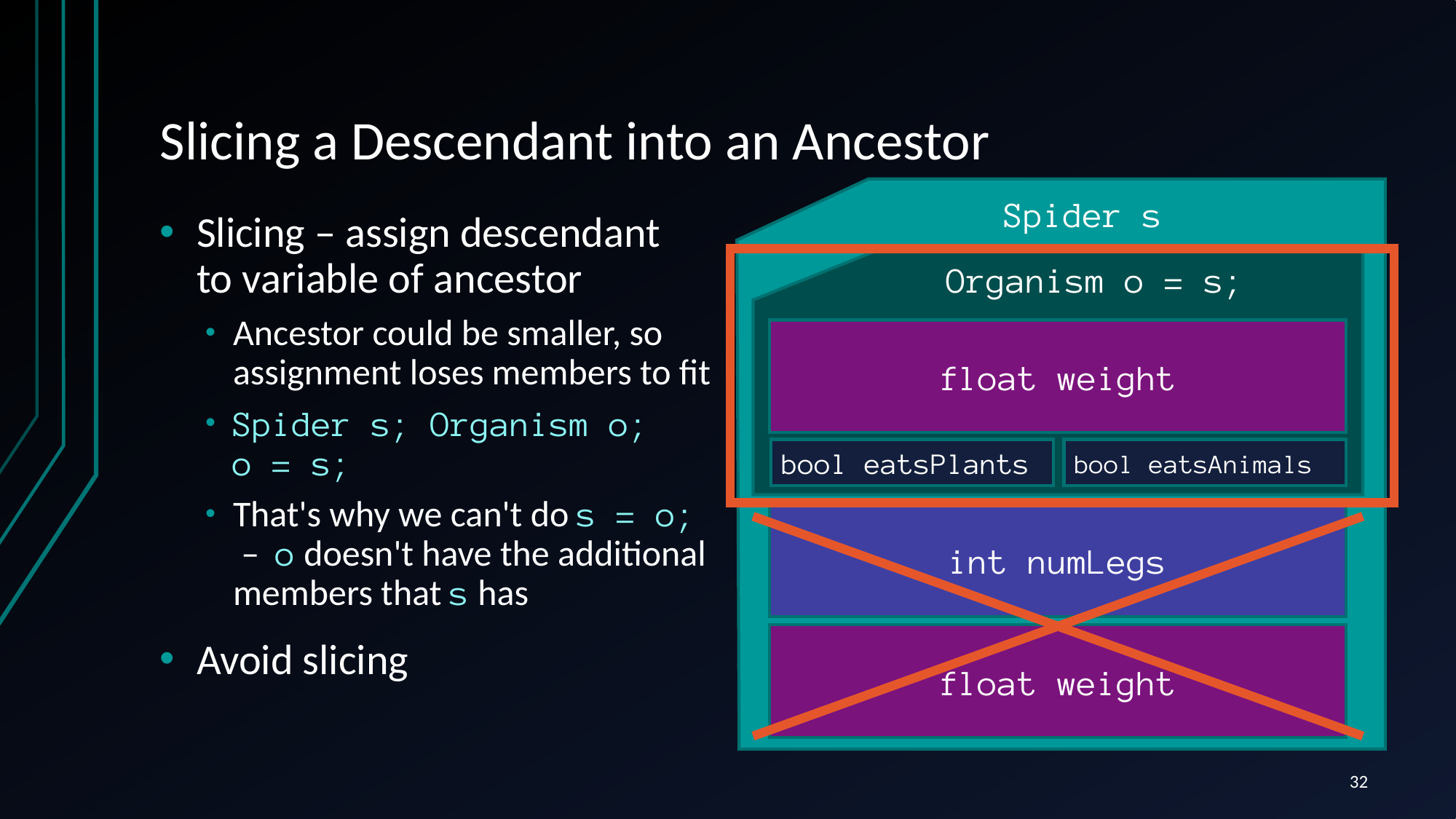

# Slicing a Descendant into an Ancestor

Spider s
Slicing – assign descendant
to variable of ancestor
Ancestor could be smaller, so
assignment loses members to fit
Spider s; Organism o;
o = s;
That's why we can't do s = o;
 –  o doesn't have the additional
members that s has
Avoid slicing

Organism o = s;
float weight
bool eatsPlants
bool eatsAnimals
int numLegs
float weight
32